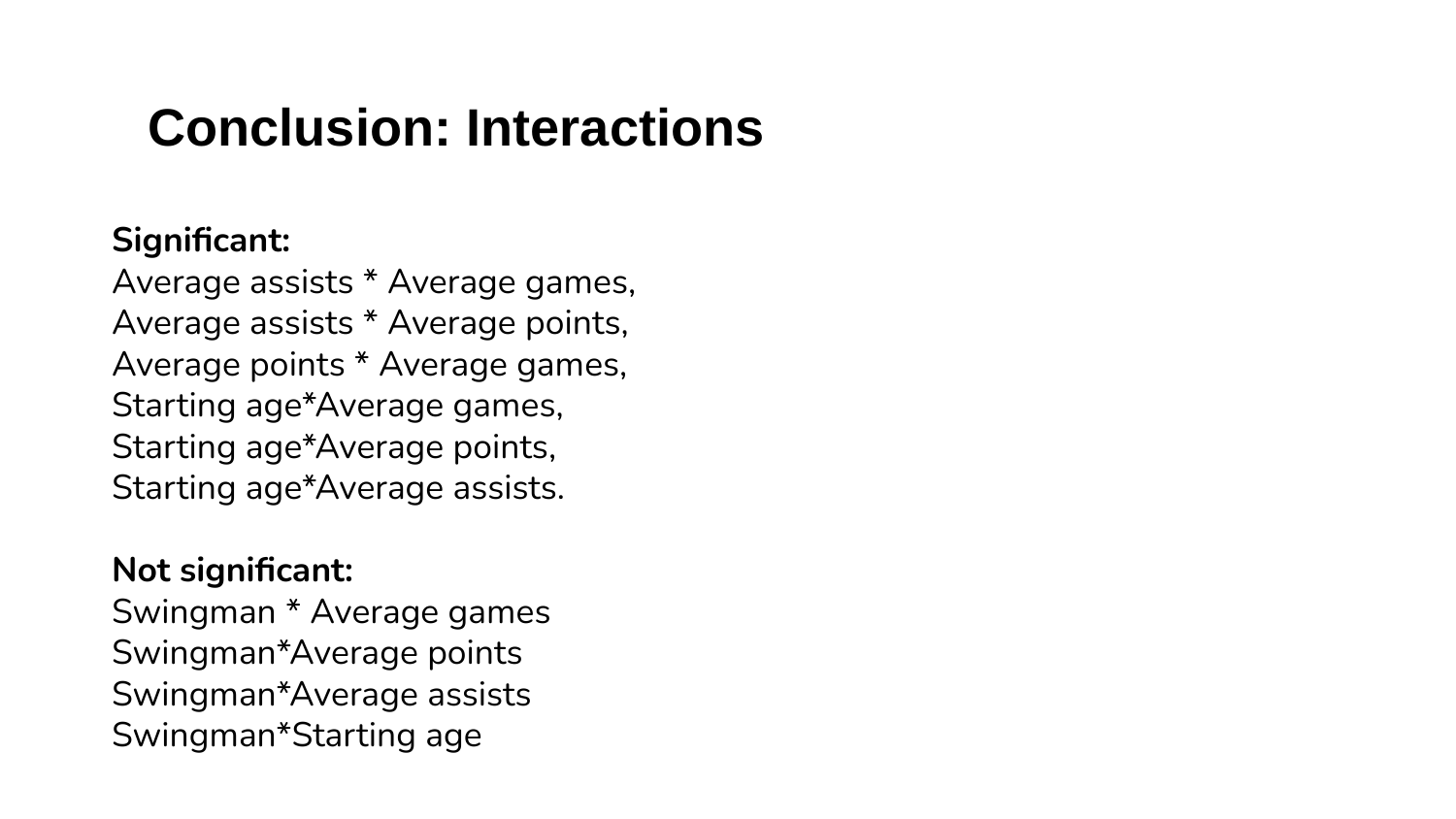

Conclusion: Interactions
Significant:
Average assists * Average games,
Average assists * Average points,
Average points * Average games,
Starting age*Average games,
Starting age*Average points,
Starting age*Average assists.

Not significant:
Swingman * Average games
Swingman*Average points
Swingman*Average assists
Swingman*Starting age